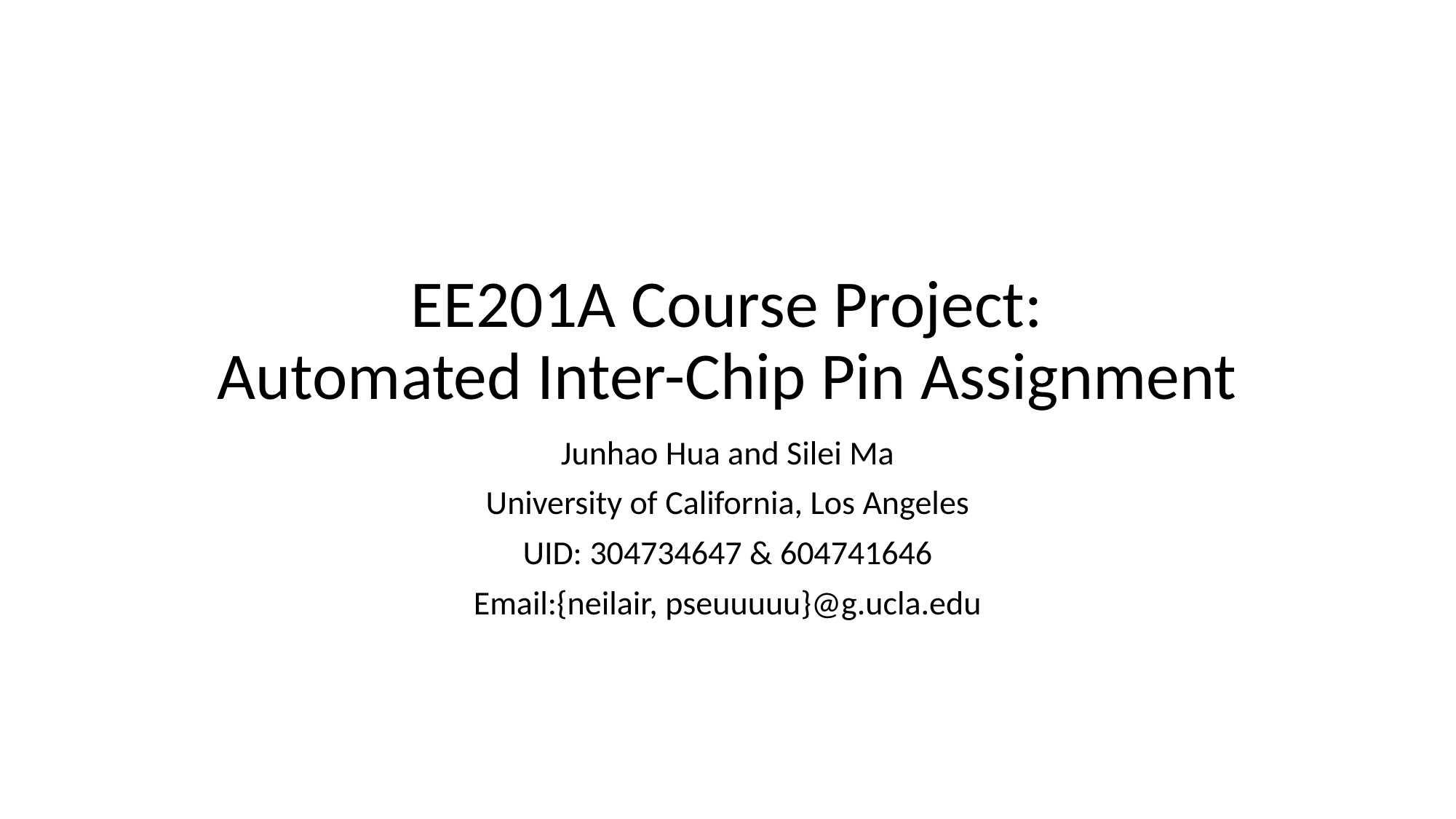

# EE201A Course Project: Automated Inter-Chip Pin Assignment
Junhao Hua and Silei Ma
University of California, Los Angeles
UID: 304734647 & 604741646
Email:{neilair, pseuuuuu}@g.ucla.edu